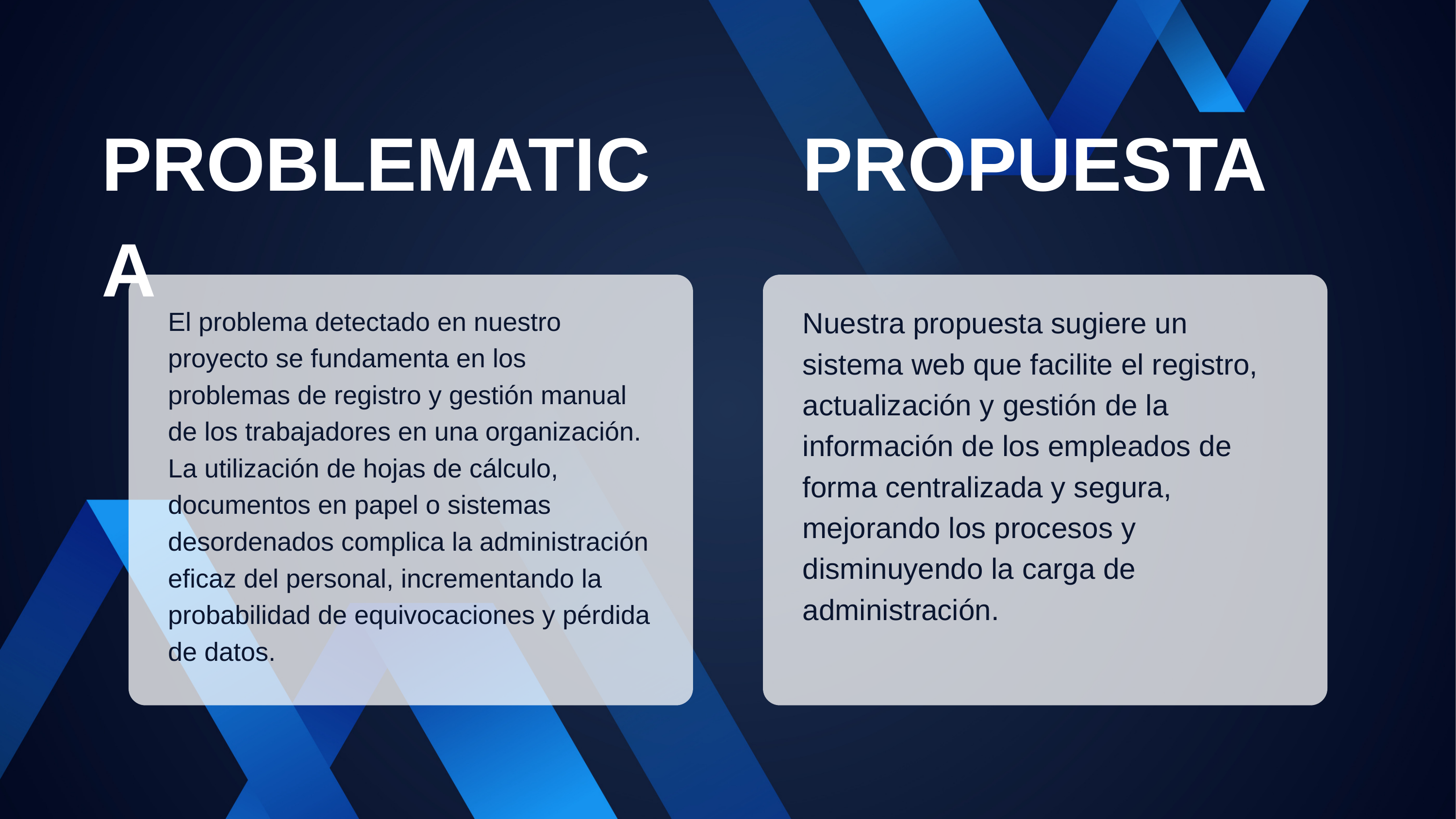

PROBLEMATICA
PROPUESTA

Nuestra propuesta sugiere un sistema web que facilite el registro, actualización y gestión de la información de los empleados de forma centralizada y segura, mejorando los procesos y disminuyendo la carga de administración.
El problema detectado en nuestro proyecto se fundamenta en los problemas de registro y gestión manual de los trabajadores en una organización. La utilización de hojas de cálculo, documentos en papel o sistemas desordenados complica la administración eficaz del personal, incrementando la probabilidad de equivocaciones y pérdida de datos.